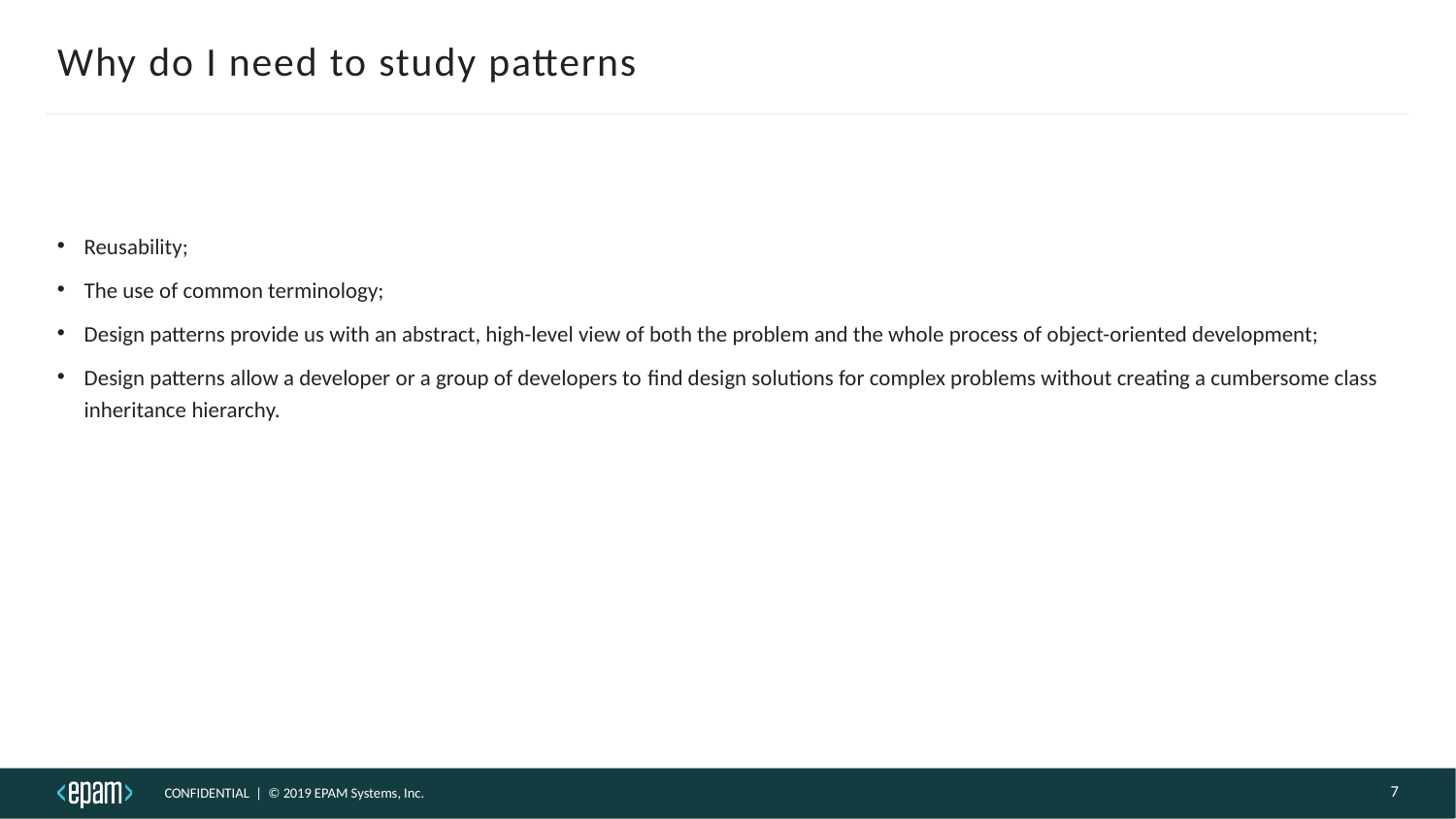

Why do I need to study patterns
Reusability;
The use of common terminology;
Design patterns provide us with an abstract, high-level view of both the problem and the whole process of object-oriented development;
Design patterns allow a developer or a group of developers to ﬁnd design solutions for complex problems without creating a cumbersome class inheritance hierarchy.
7